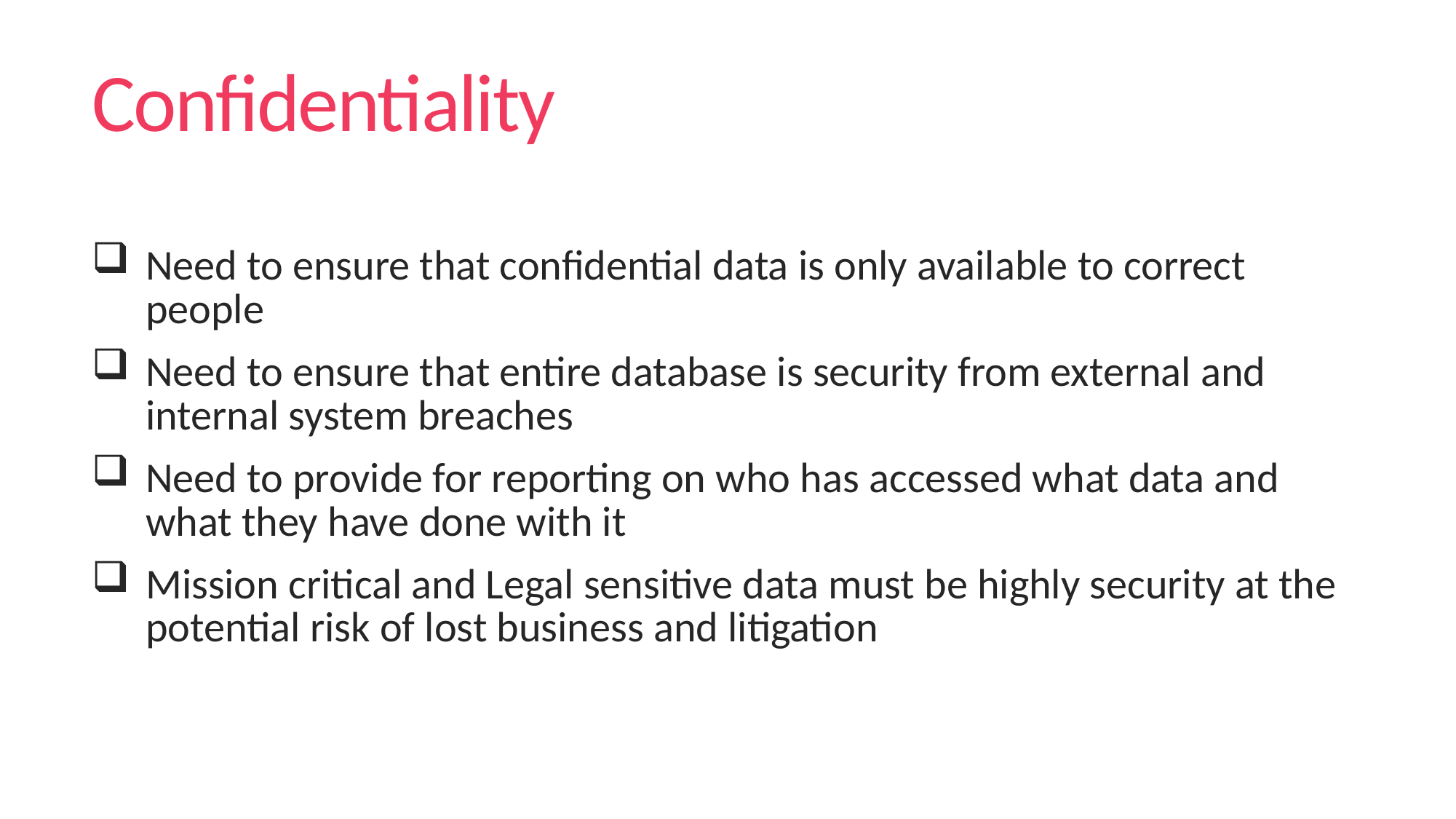

# Confidentiality
Need to ensure that confidential data is only available to correct people
Need to ensure that entire database is security from external and internal system breaches
Need to provide for reporting on who has accessed what data and what they have done with it
Mission critical and Legal sensitive data must be highly security at the potential risk of lost business and litigation